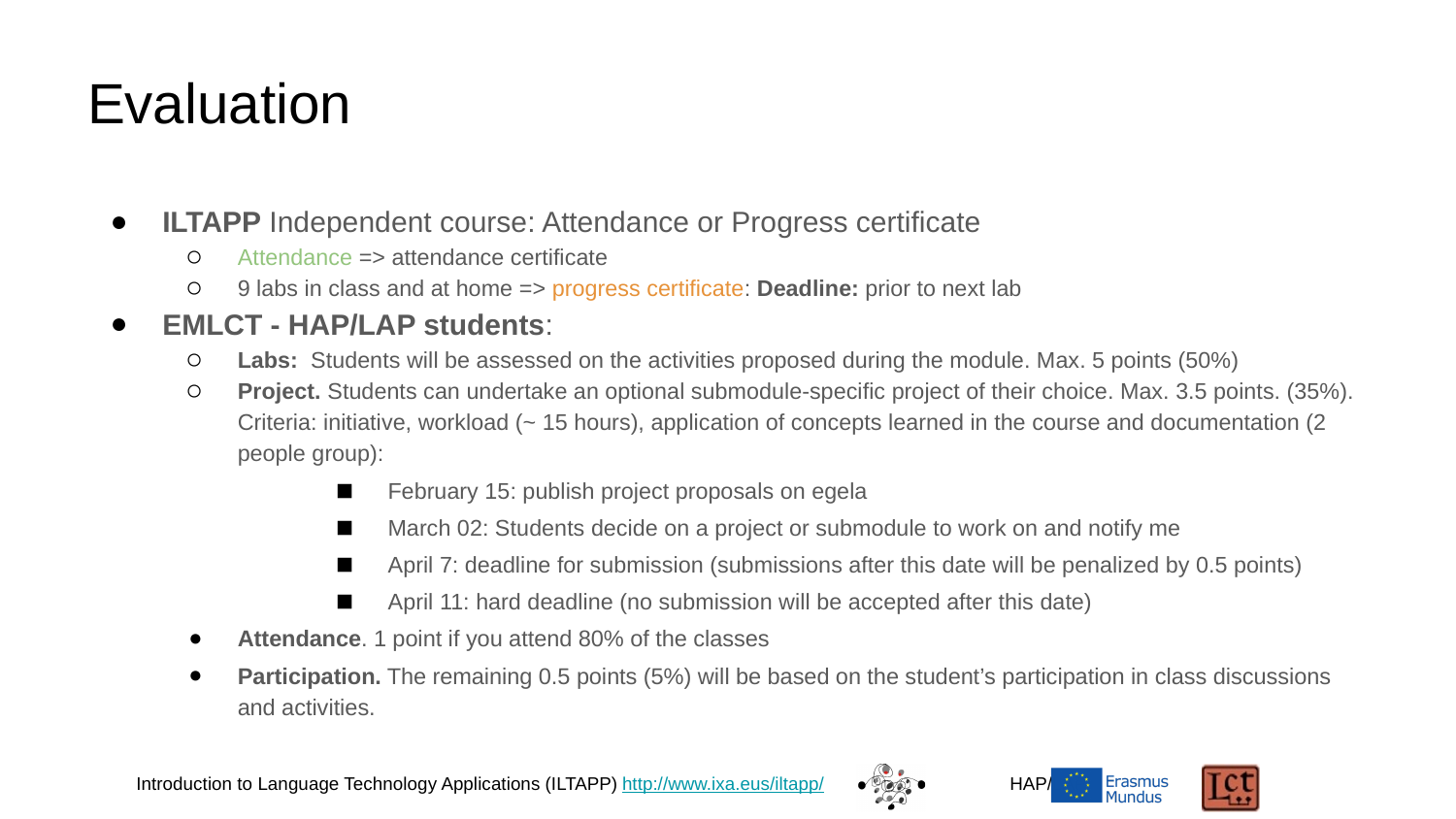

# Evaluation
ILTAPP Independent course: Attendance or Progress certificate
Attendance => attendance certificate
9 labs in class and at home => progress certificate: Deadline: prior to next lab
EMLCT - HAP/LAP students:
Labs:  Students will be assessed on the activities proposed during the module. Max. 5 points (50%)
Project. Students can undertake an optional submodule-specific project of their choice. Max. 3.5 points. (35%). Criteria: initiative, workload (~ 15 hours), application of concepts learned in the course and documentation (2 people group):
February 15: publish project proposals on egela
March 02: Students decide on a project or submodule to work on and notify me
April 7: deadline for submission (submissions after this date will be penalized by 0.5 points)
April 11: hard deadline (no submission will be accepted after this date)
Attendance. 1 point if you attend 80% of the classes
Participation. The remaining 0.5 points (5%) will be based on the student’s participation in class discussions and activities.